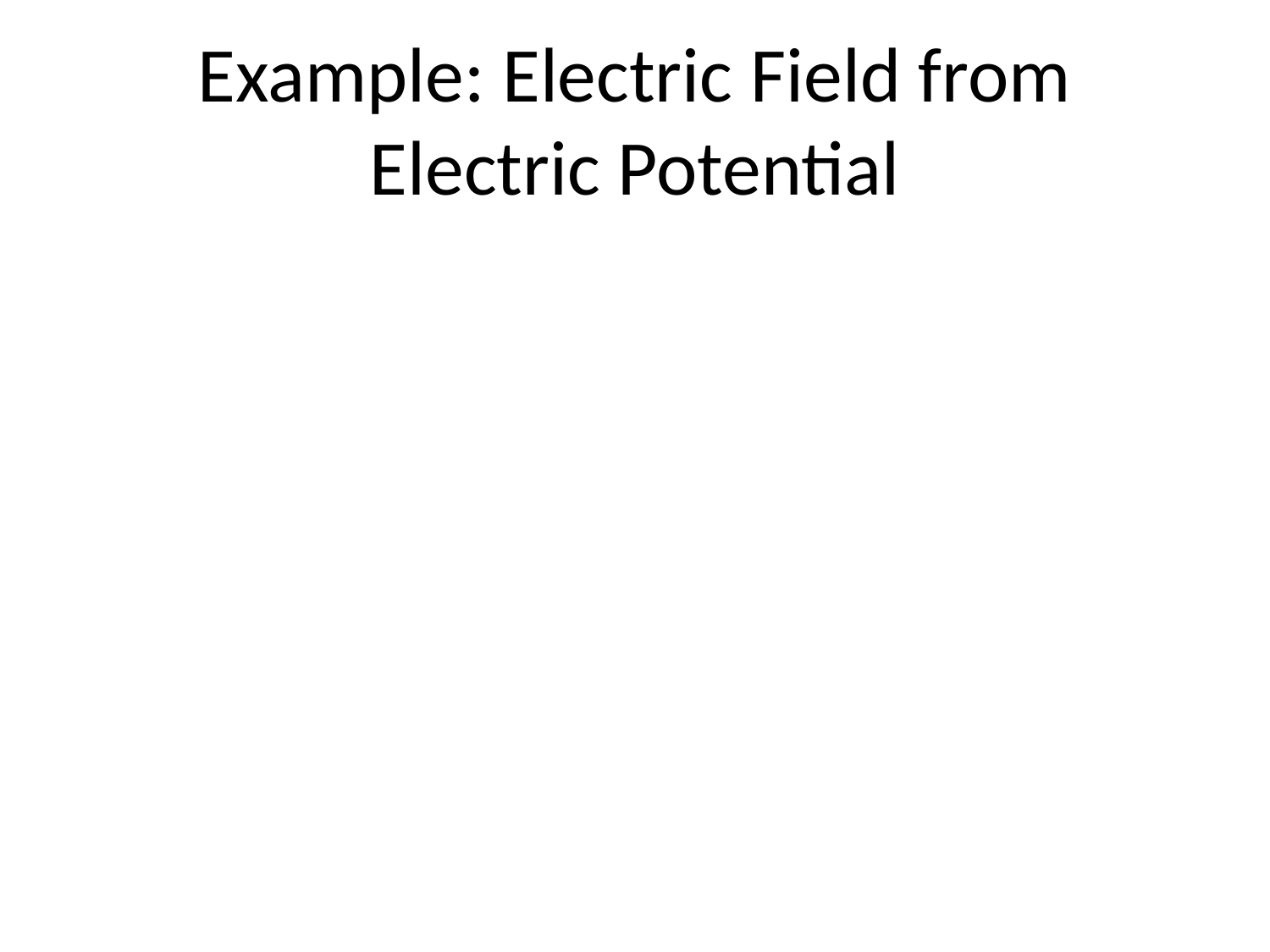

# Example: Electric Field from Electric Potential